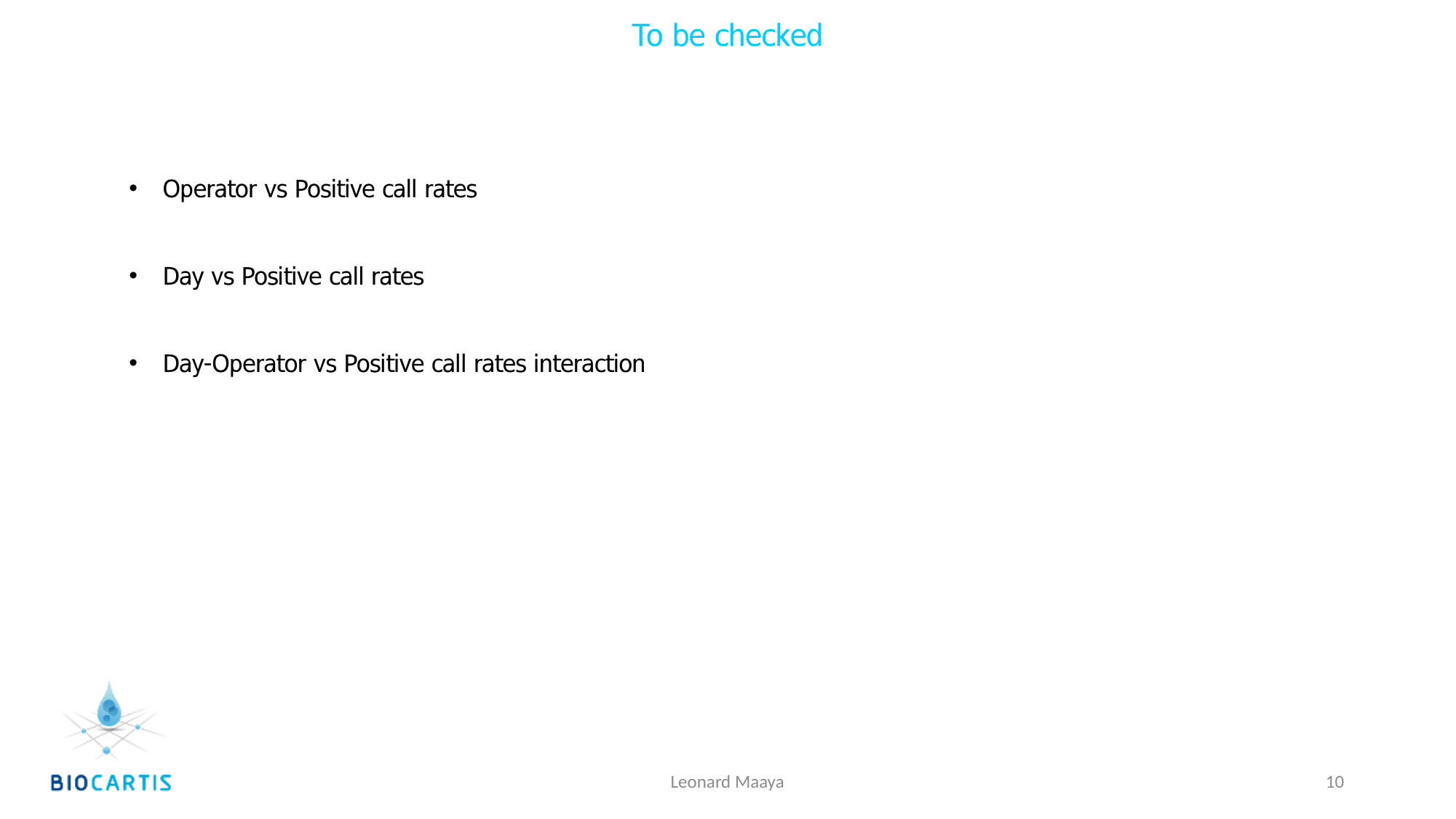

To be checked
Operator vs Positive call rates

Day vs Positive call rates

Day-Operator vs Positive call rates interaction
Leonard Maaya
10